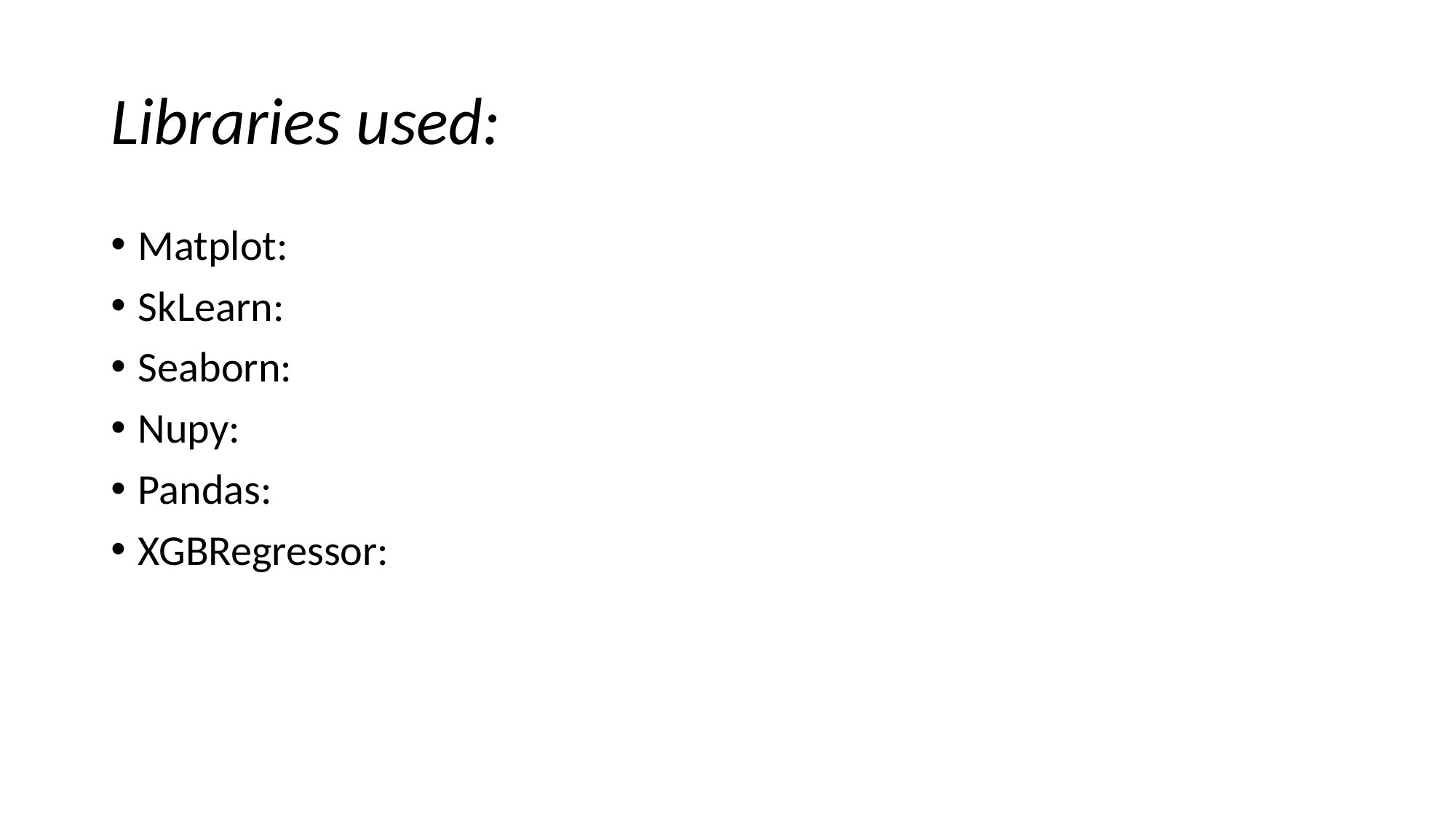

# Libraries used:
Matplot:
SkLearn:
Seaborn:
Nupy:
Pandas:
XGBRegressor: